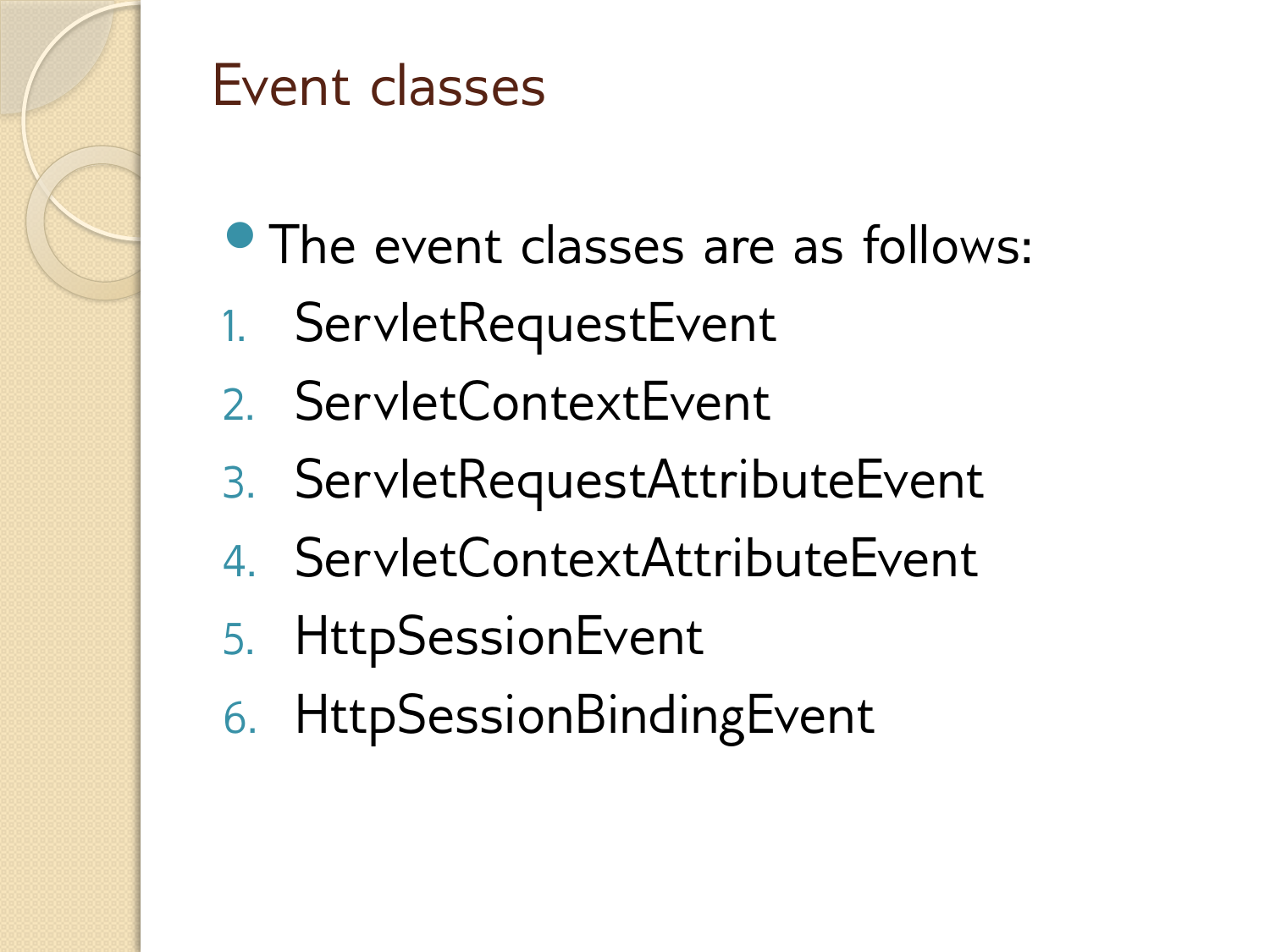

# Event classes
The event classes are as follows:
ServletRequestEvent
ServletContextEvent
ServletRequestAttributeEvent
ServletContextAttributeEvent
HttpSessionEvent
HttpSessionBindingEvent